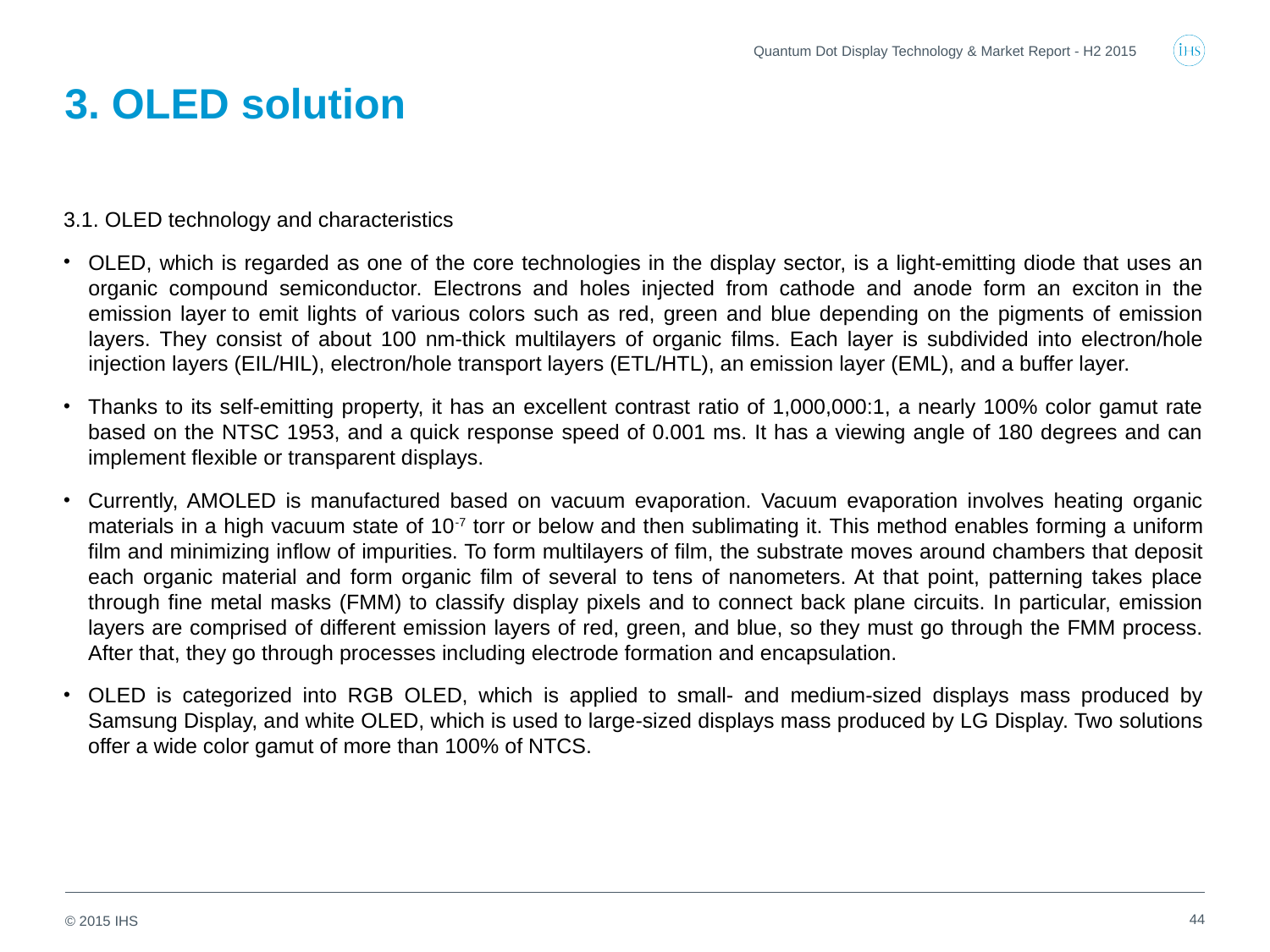

Quantum Dot Display Technology & Market Report - H2 2015
# 3. OLED solution
3.1. OLED technology and characteristics
OLED, which is regarded as one of the core technologies in the display sector, is a light-emitting diode that uses an organic compound semiconductor. Electrons and holes injected from cathode and anode form an exciton in the emission layer to emit lights of various colors such as red, green and blue depending on the pigments of emission layers. They consist of about 100 nm-thick multilayers of organic films. Each layer is subdivided into electron/hole injection layers (EIL/HIL), electron/hole transport layers (ETL/HTL), an emission layer (EML), and a buffer layer.
Thanks to its self-emitting property, it has an excellent contrast ratio of 1,000,000:1, a nearly 100% color gamut rate based on the NTSC 1953, and a quick response speed of 0.001 ms. It has a viewing angle of 180 degrees and can implement flexible or transparent displays.
Currently, AMOLED is manufactured based on vacuum evaporation. Vacuum evaporation involves heating organic materials in a high vacuum state of 10-7 torr or below and then sublimating it. This method enables forming a uniform film and minimizing inflow of impurities. To form multilayers of film, the substrate moves around chambers that deposit each organic material and form organic film of several to tens of nanometers. At that point, patterning takes place through fine metal masks (FMM) to classify display pixels and to connect back plane circuits. In particular, emission layers are comprised of different emission layers of red, green, and blue, so they must go through the FMM process. After that, they go through processes including electrode formation and encapsulation.
OLED is categorized into RGB OLED, which is applied to small- and medium-sized displays mass produced by Samsung Display, and white OLED, which is used to large-sized displays mass produced by LG Display. Two solutions offer a wide color gamut of more than 100% of NTCS.
44